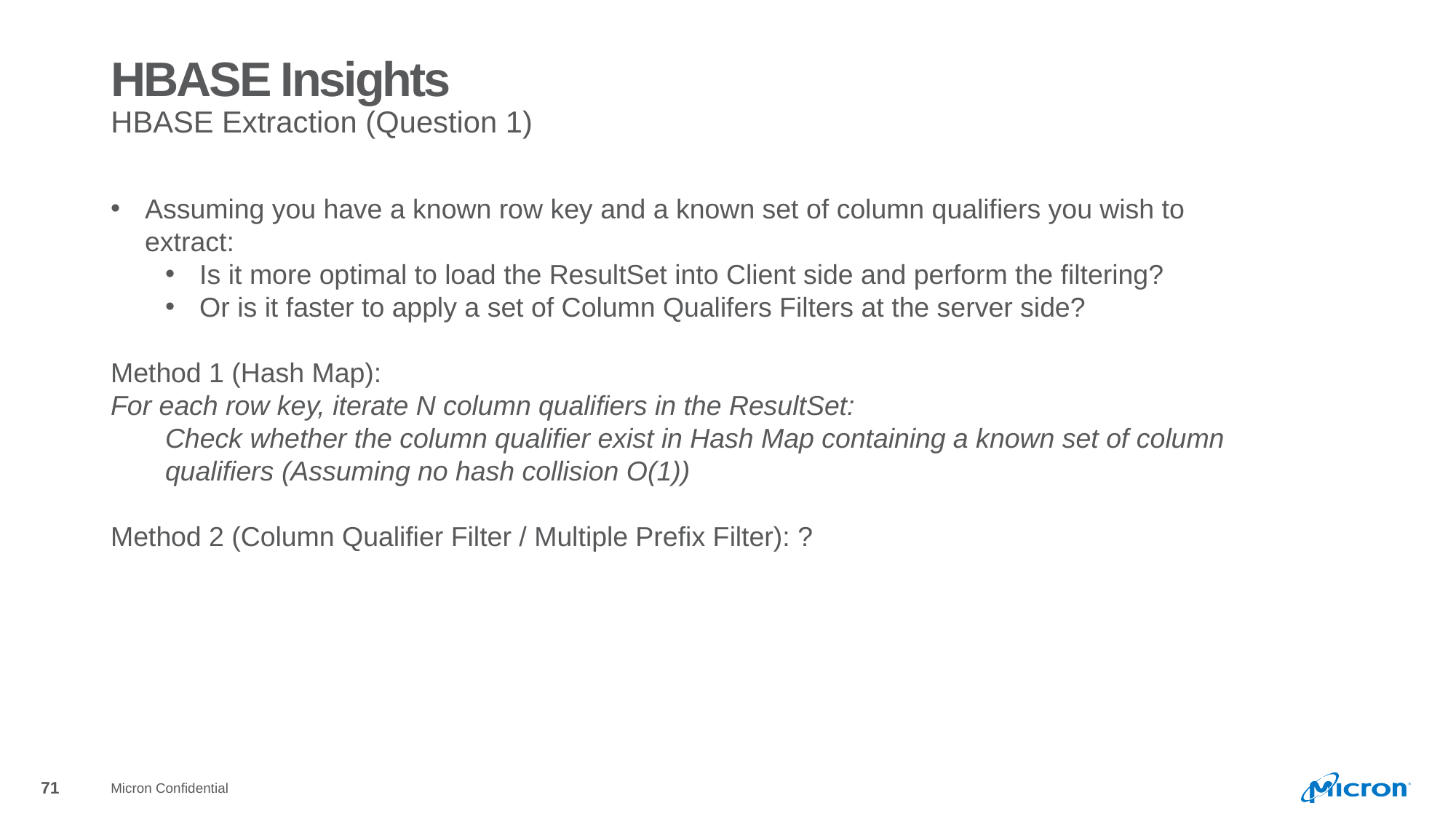

# HBASE Insights
HBASE Extraction (Question 1)
Assuming you have a known row key and a known set of column qualifiers you wish to extract:
Is it more optimal to load the ResultSet into Client side and perform the filtering?
Or is it faster to apply a set of Column Qualifers Filters at the server side?

Method 1 (Hash Map):
For each row key, iterate N column qualifiers in the ResultSet:
Check whether the column qualifier exist in Hash Map containing a known set of column qualifiers (Assuming no hash collision O(1))

Method 2 (Column Qualifier Filter / Multiple Prefix Filter): ?

Micron Confidential
71